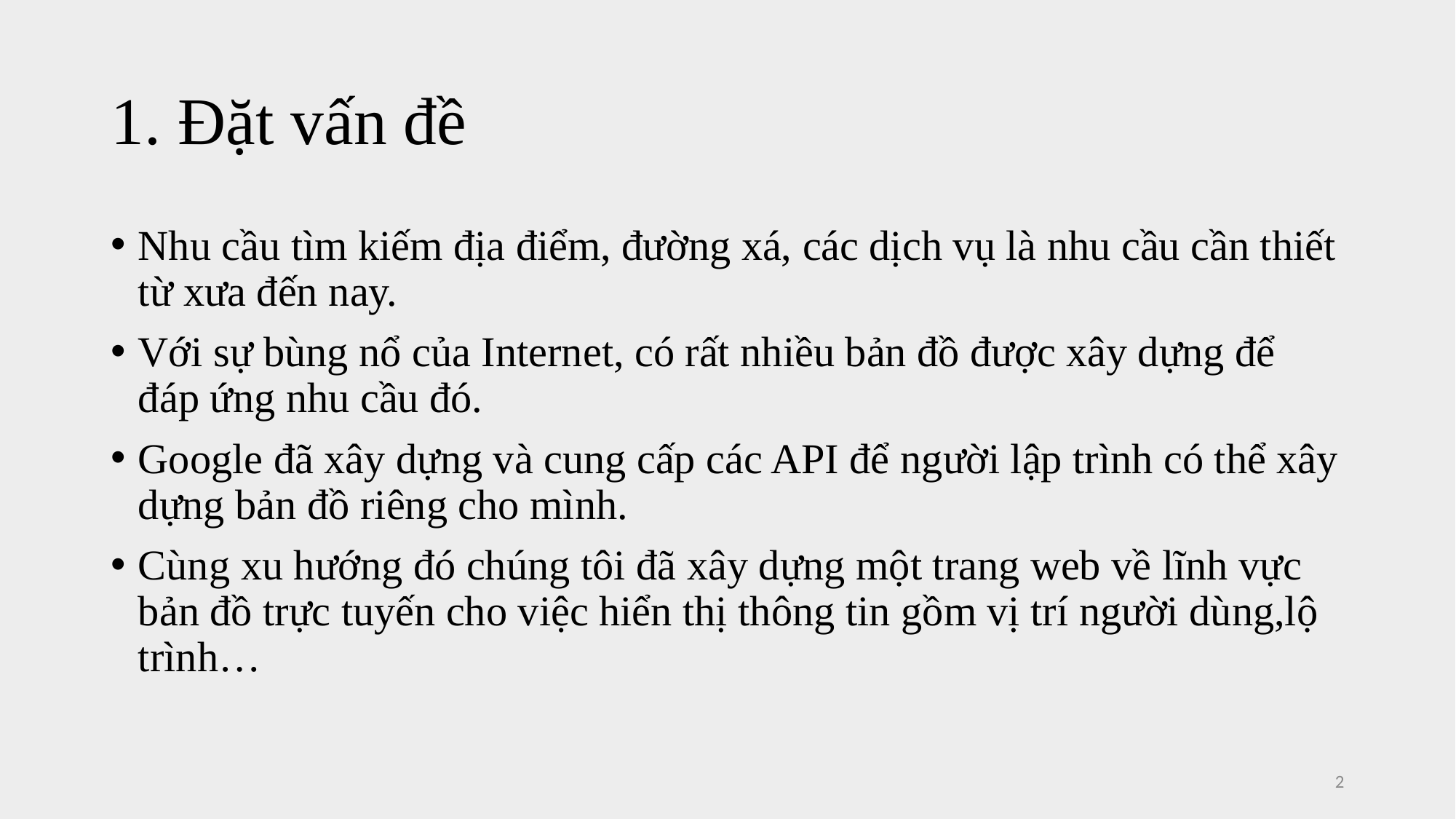

# 1. Đặt vấn đề
Nhu cầu tìm kiếm địa điểm, đường xá, các dịch vụ là nhu cầu cần thiết từ xưa đến nay.
Với sự bùng nổ của Internet, có rất nhiều bản đồ được xây dựng để đáp ứng nhu cầu đó.
Google đã xây dựng và cung cấp các API để người lập trình có thể xây dựng bản đồ riêng cho mình.
Cùng xu hướng đó chúng tôi đã xây dựng một trang web về lĩnh vực bản đồ trực tuyến cho việc hiển thị thông tin gồm vị trí người dùng,lộ trình…
2